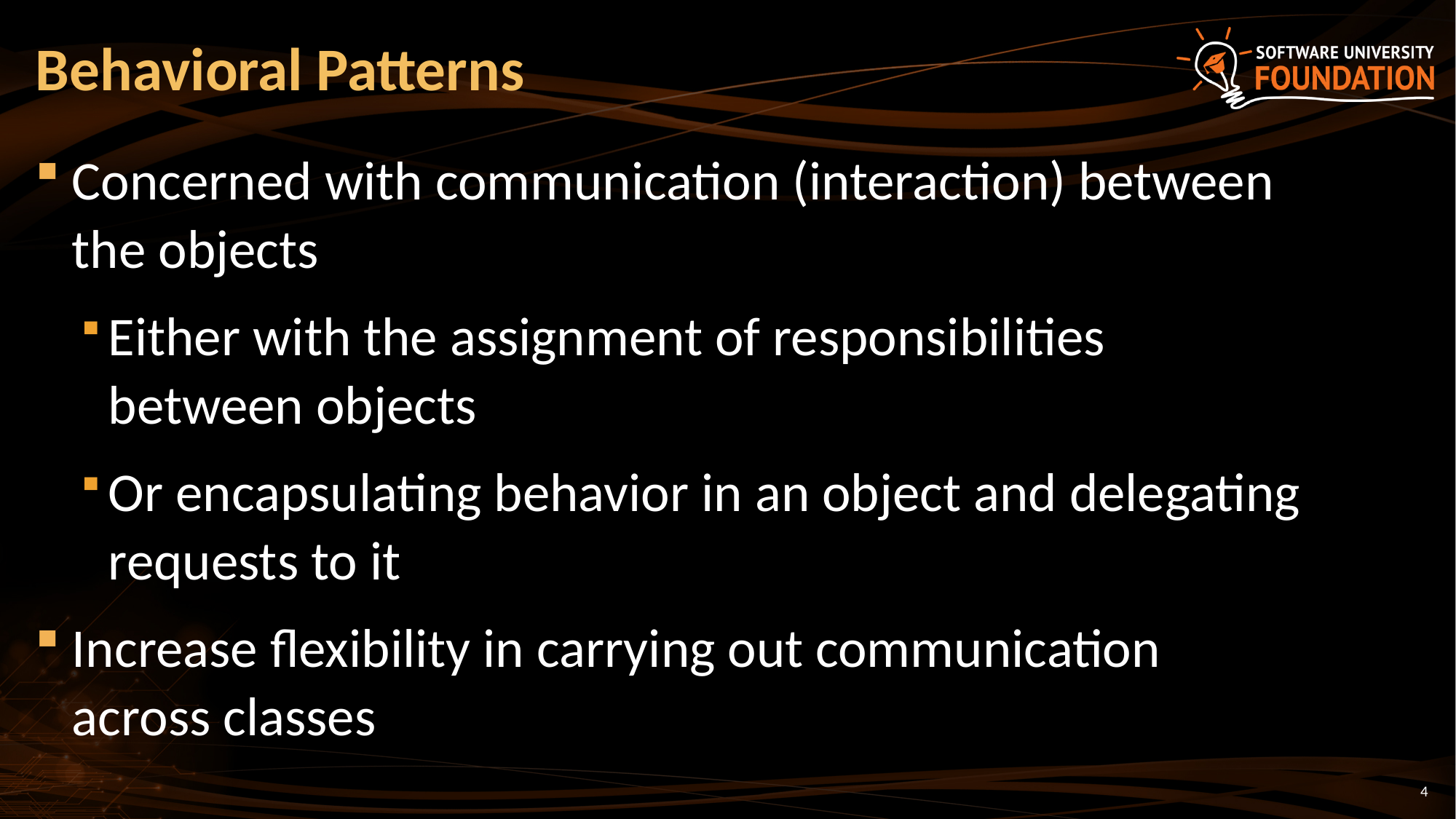

# Behavioral Patterns
Concerned with communication (interaction) between
the objects
Either with the assignment of responsibilities
between objects
Or encapsulating behavior in an object and delegating requests to it
Increase flexibility in carrying out communication
across classes
4